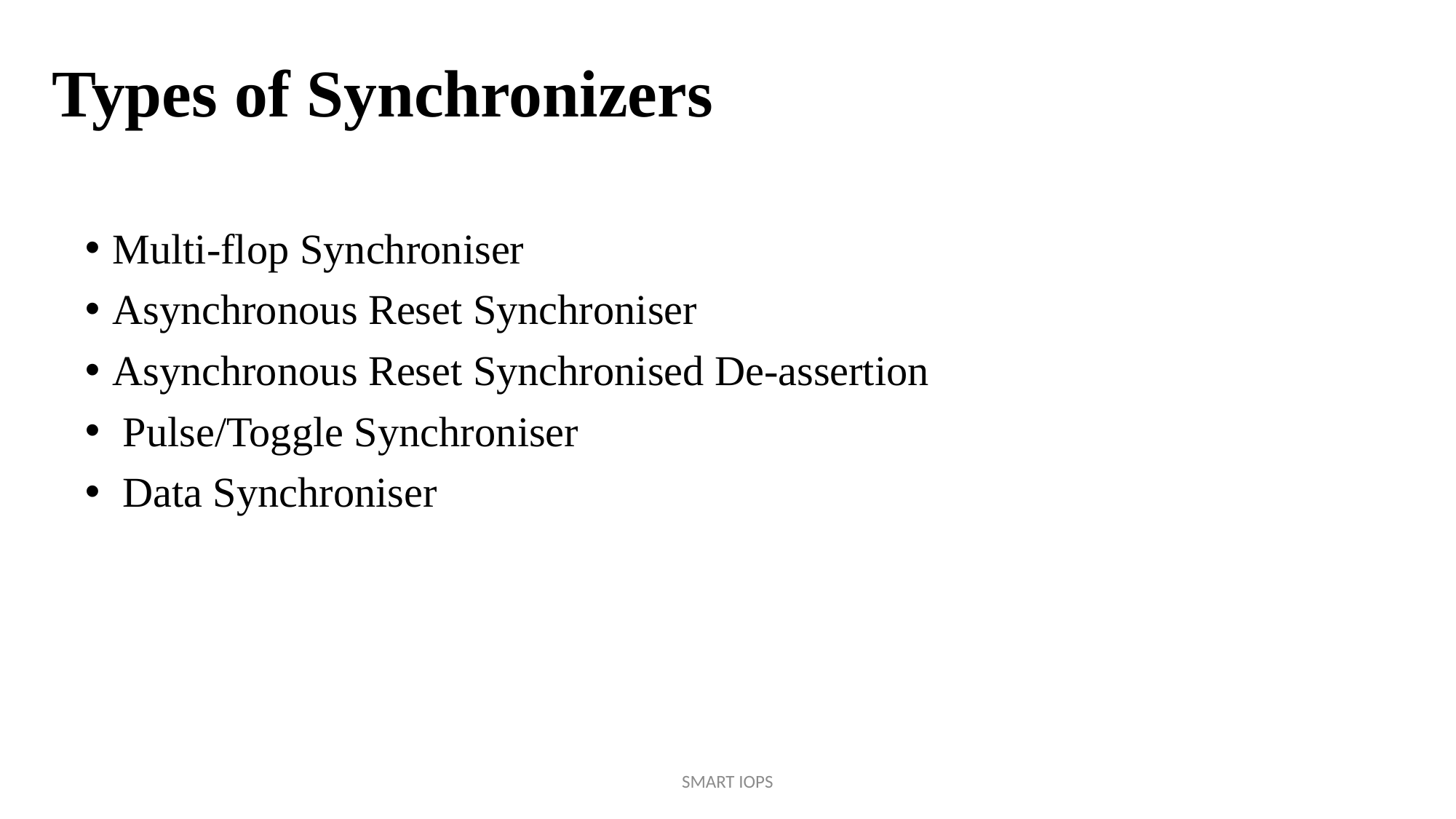

# Types of Synchronizers
Multi-flop Synchroniser
Asynchronous Reset Synchroniser
Asynchronous Reset Synchronised De-assertion
 Pulse/Toggle Synchroniser
 Data Synchroniser

SMART IOPS